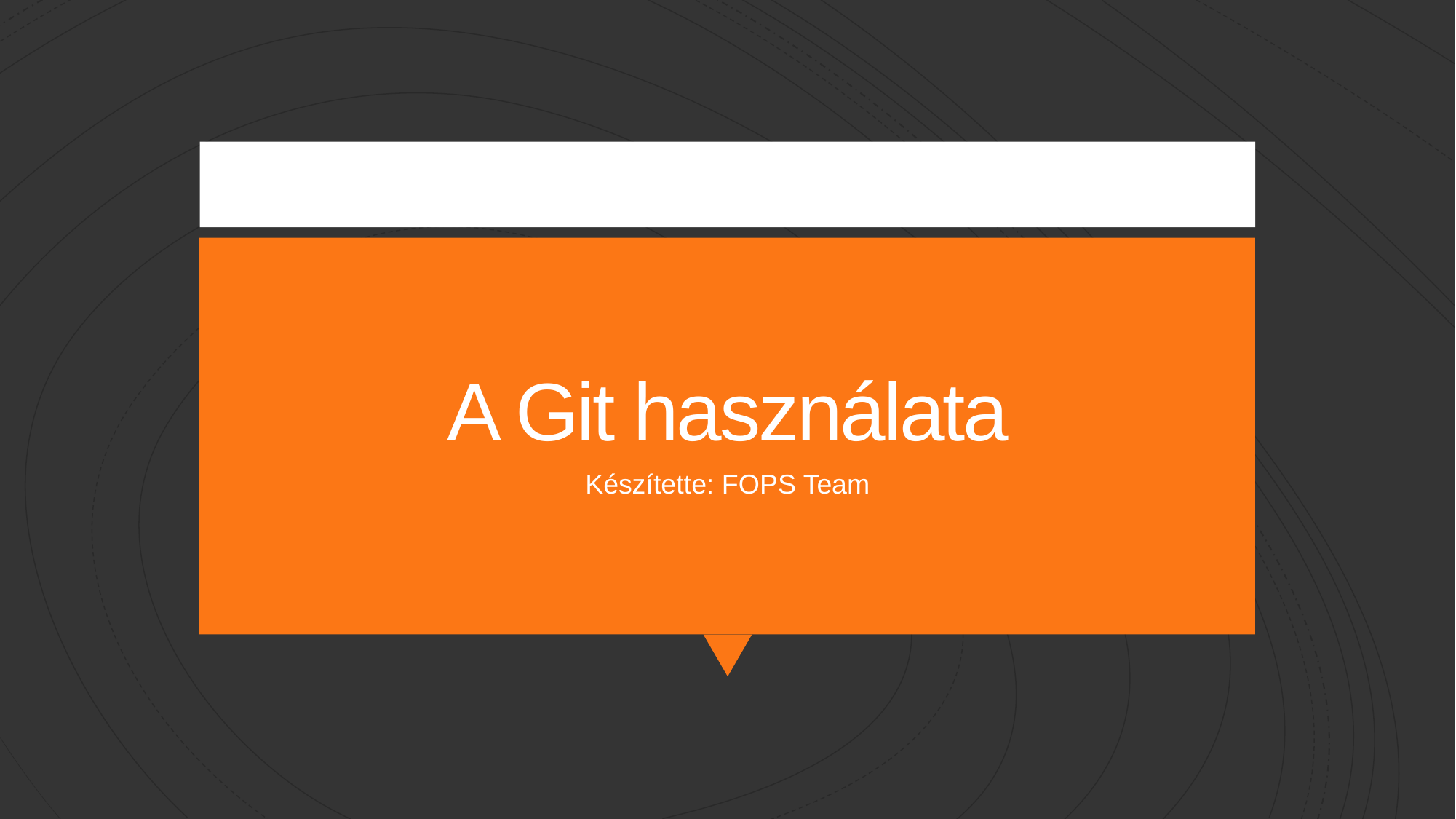

# A Git használata
Készítette: FOPS Team